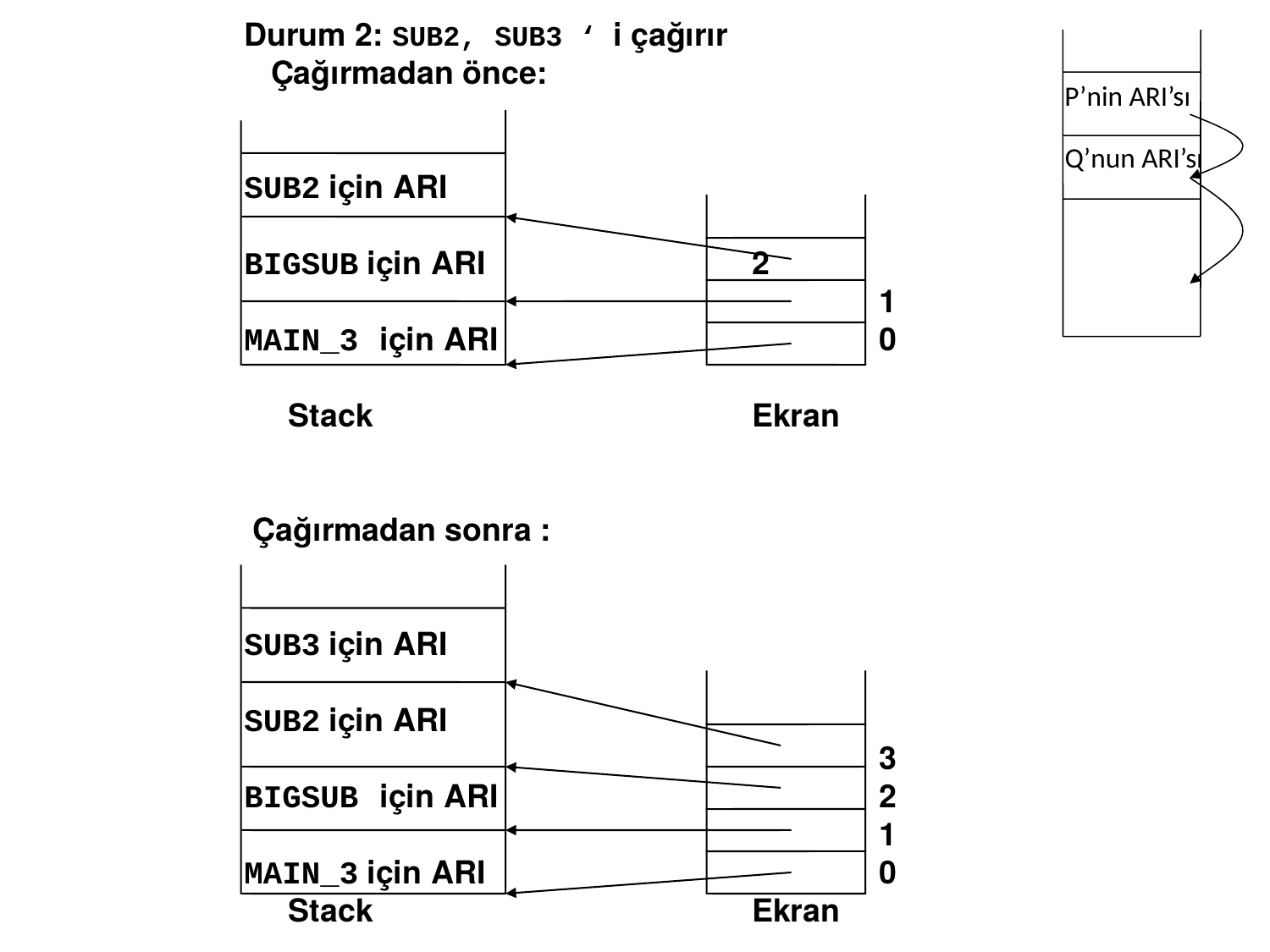

Durum 2: SUB2,  SUB3 ‘ i çağırır
   Çağırmadan önce:

SUB2 için ARI

BIGSUB için ARI 			2
					1
MAIN_3	 için ARI 			0

     Stack			Ekran

 Çağırmadan sonra :

SUB3 için ARI

SUB2 için ARI
 					3
BIGSUB	 için ARI   			2
					1
MAIN_3 için ARI 				0
     Stack			Ekran

P’nin ARI’sı

Q’nun ARI’sı

51